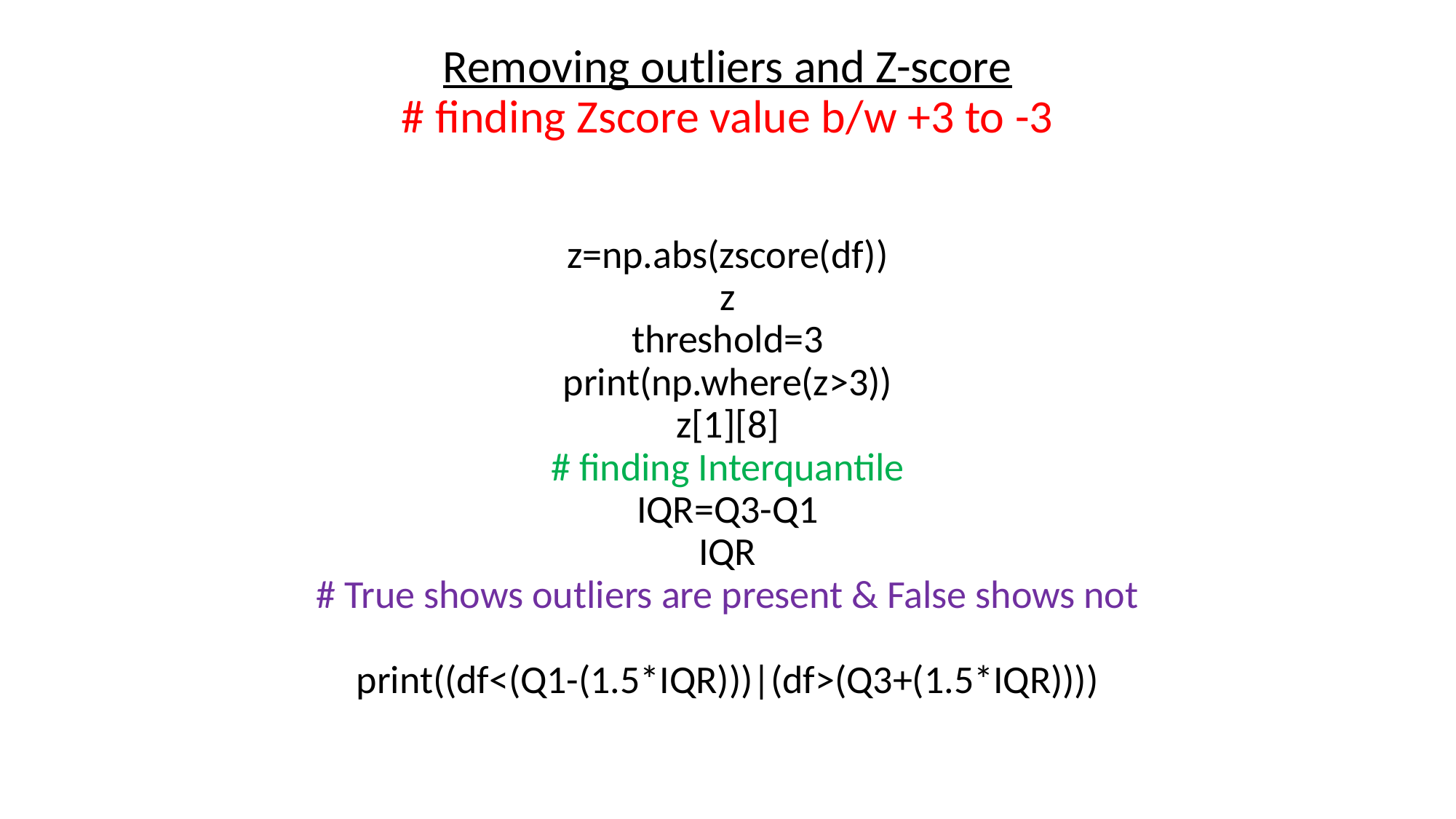

# Removing outliers and Z-score # finding Zscore value b/w +3 to -3 z=np.abs(zscore(df)) z threshold=3 print(np.where(z>3)) z[1][8] # finding Interquantile IQR=Q3-Q1 IQR # True shows outliers are present & False shows not print((df<(Q1-(1.5*IQR)))|(df>(Q3+(1.5*IQR))))